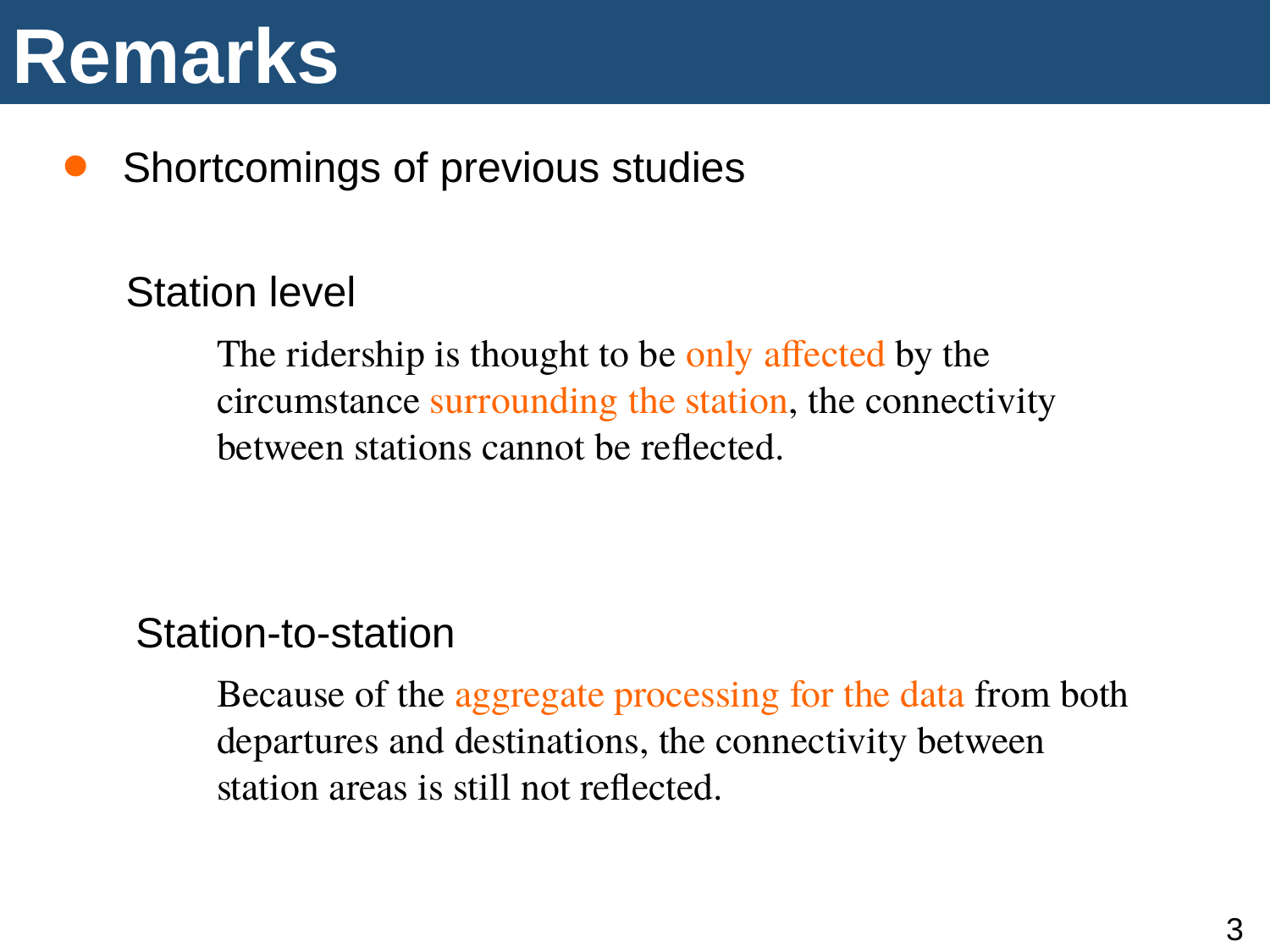

Remarks
Shortcomings of previous studies

Station level
The ridership is thought to be only affected by the circumstance surrounding the station, the connectivity between stations cannot be reflected.
Station-to-station
Because of the aggregate processing for the data from both departures and destinations, the connectivity between station areas is still not reflected.
3